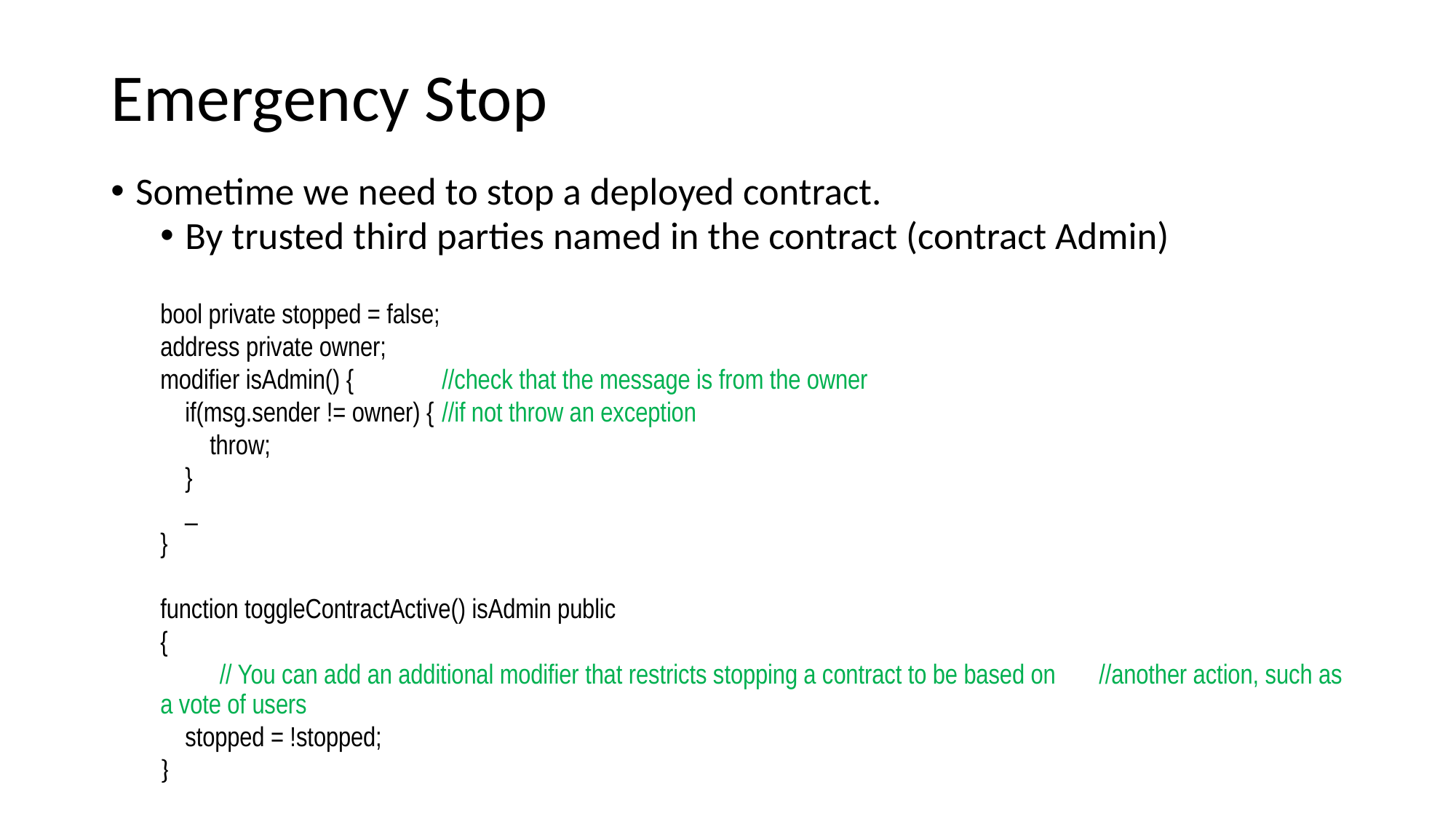

# Emergency Stop
Sometime we need to stop a deployed contract.
By trusted third parties named in the contract (contract Admin)

bool private stopped = false;
address private owner;
modifier isAdmin() {             	//check that the message is from the owner
    if(msg.sender != owner) {	//if not throw an exception
        throw;
    }
    _
}

function toggleContractActive() isAdmin public
{
  	  // You can add an additional modifier that restricts stopping a contract to be based on     	//another action, such as a vote of users
    stopped = !stopped;
}